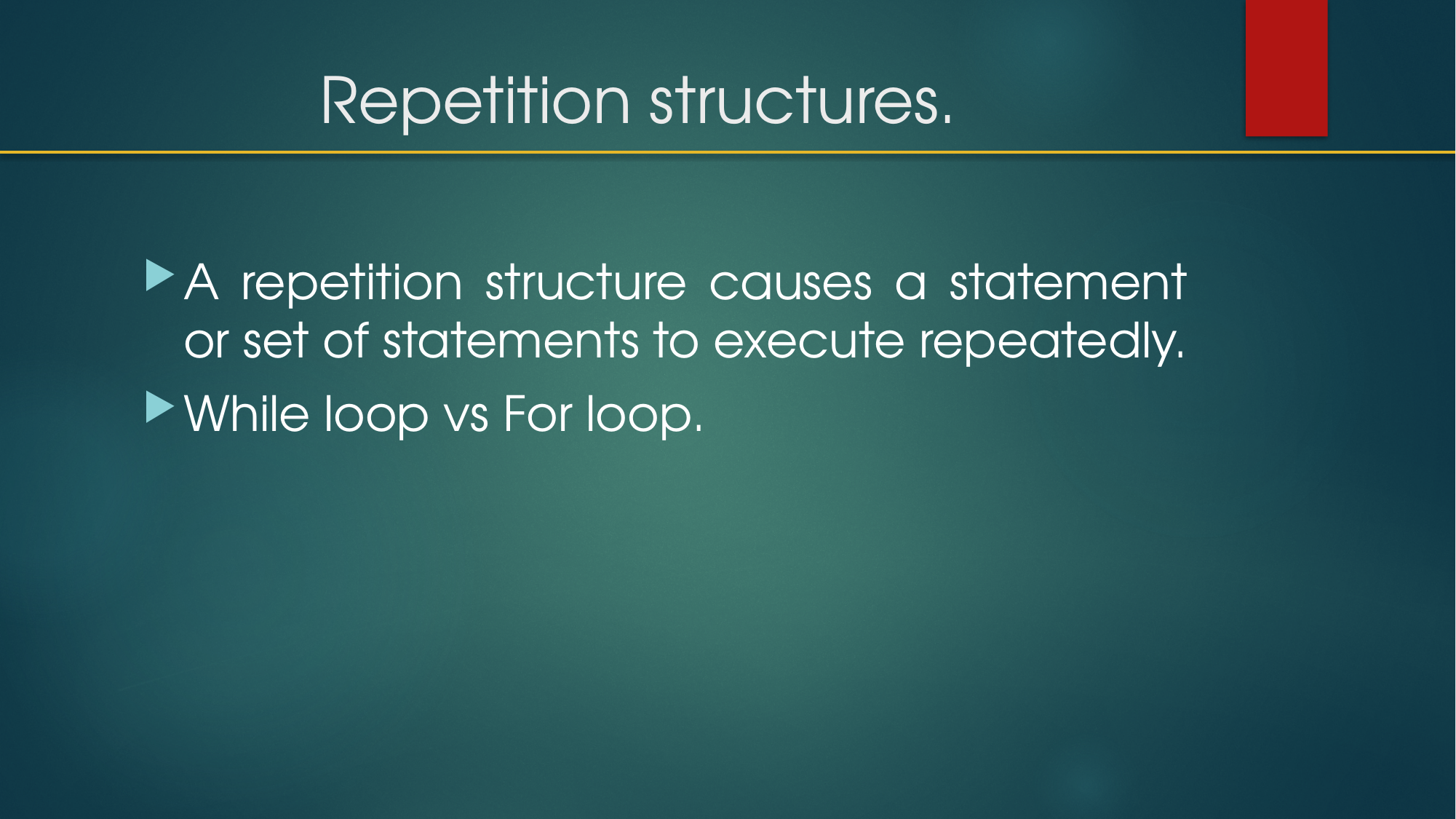

# Repetition structures.
A repetition structure causes a statement or set of statements to execute repeatedly.
While loop vs For loop.